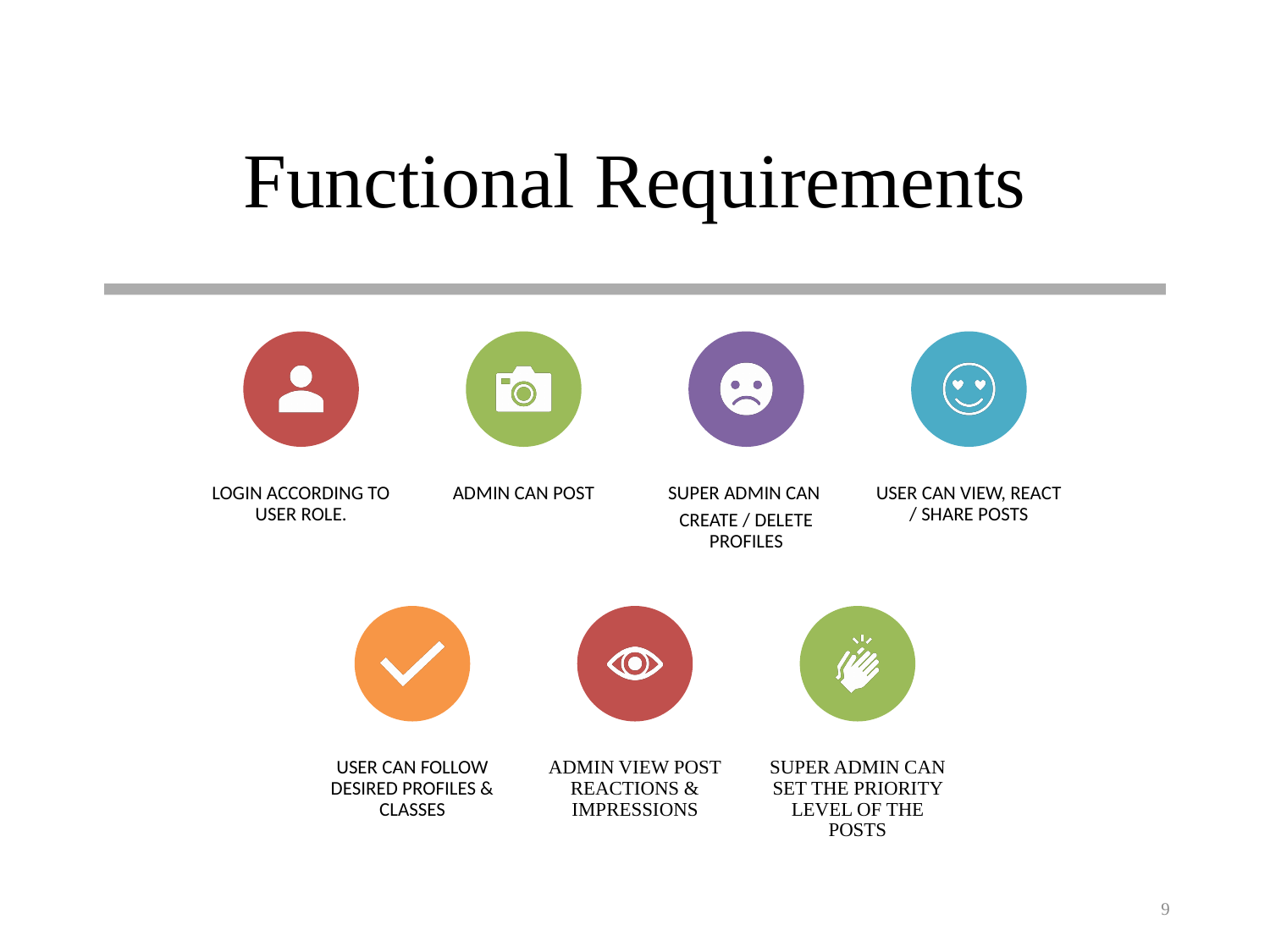

# Functional Requirements

Login According to User Role.
Admin can post
Super Admin can
Create / delete Profiles
User can view, React / share posts
User can follow desired profiles & Classes
Admin view post reactions & impressions
Super admin can set the priority level of the posts
9